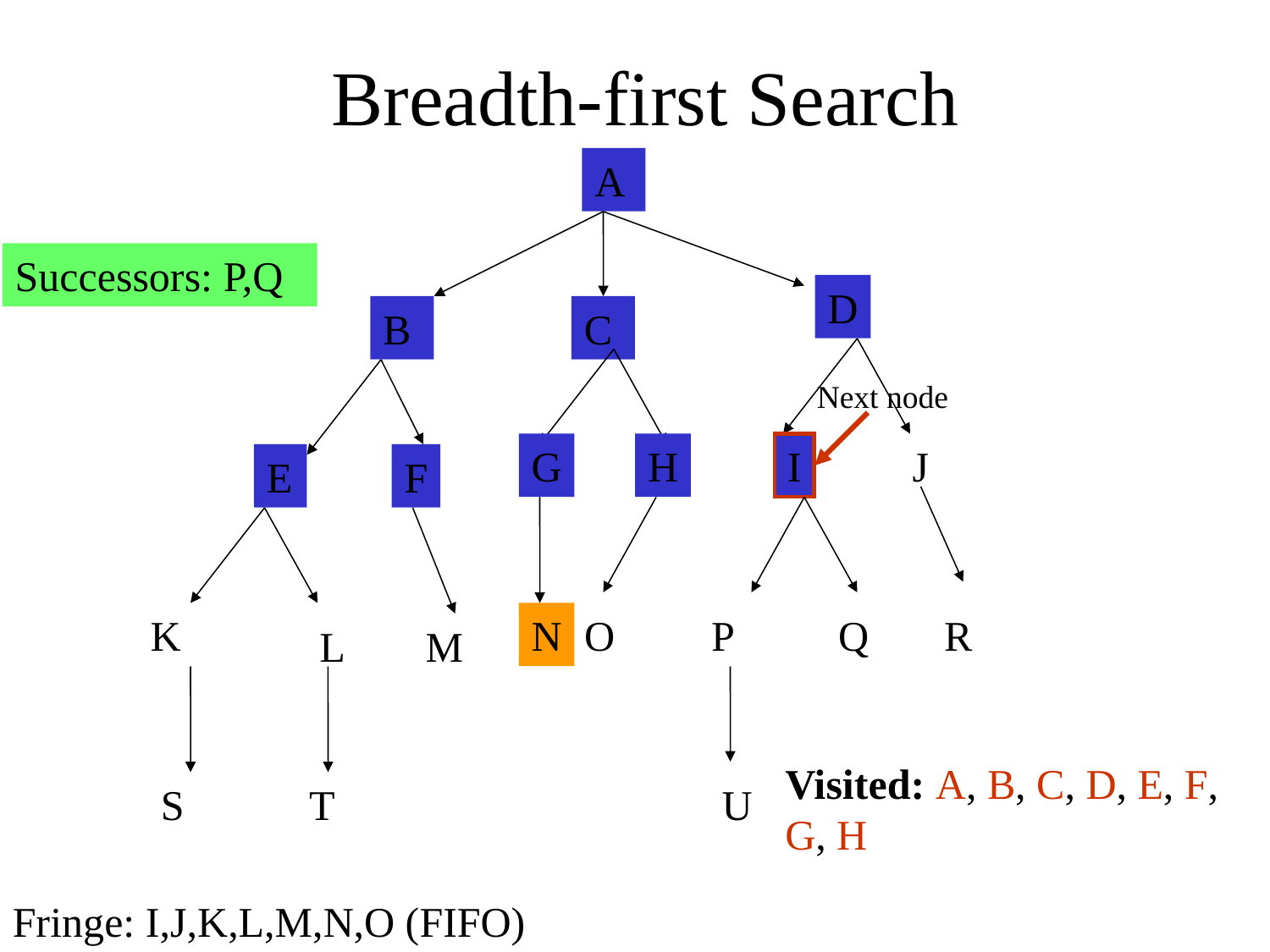

Breadth-first Search
A

Successors: P,Q
D
B
C

Next node

G
H
I
J
E
F

K
N
O
P
Q
R
L
M

Visited: A, B, C, D, E, F, G, H
S
T
U
Fringe: I,J,K,L,M,N,O (FIFO)